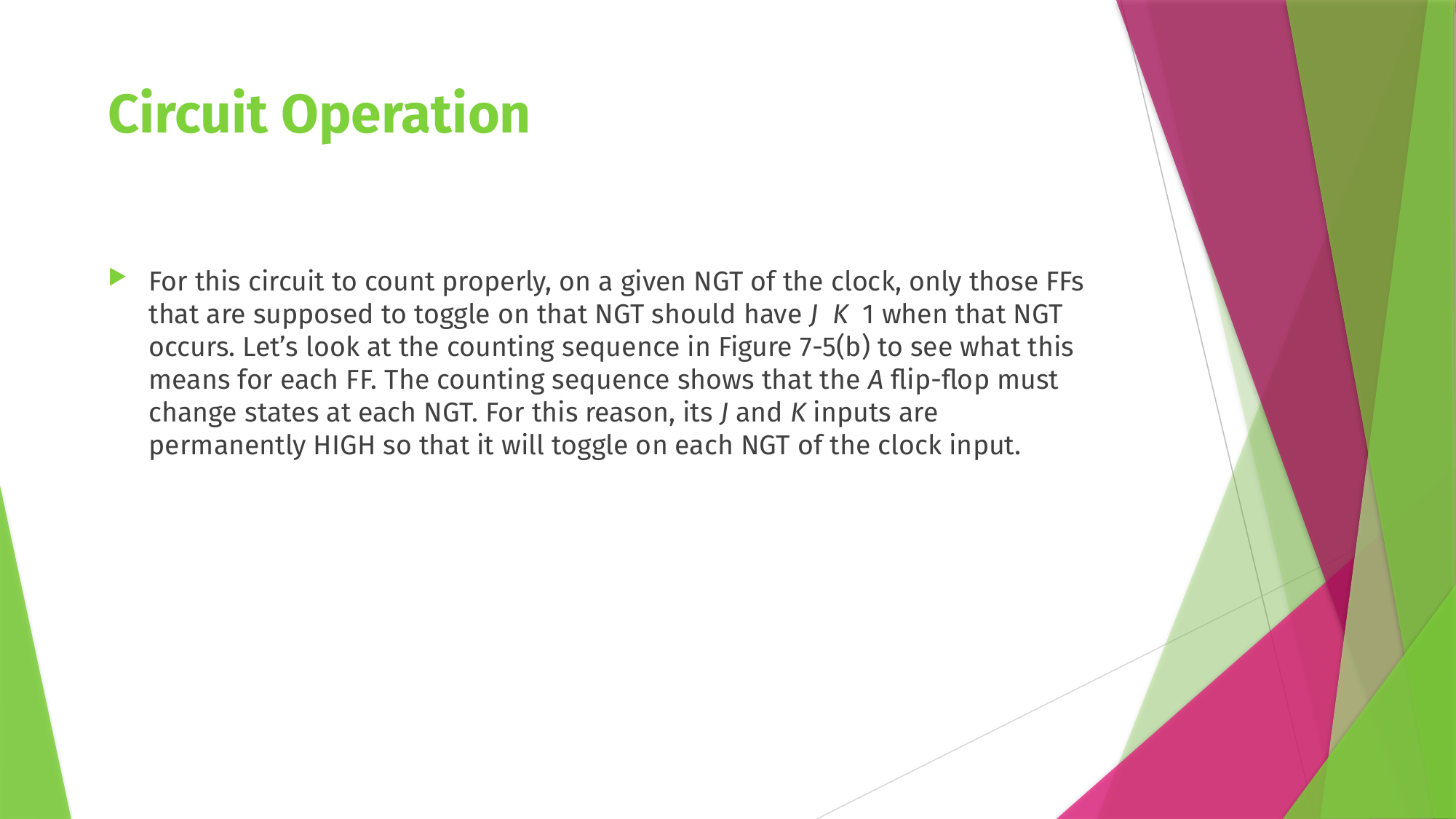

# Circuit Operation
For this circuit to count properly, on a given NGT of the clock, only those FFs that are supposed to toggle on that NGT should have J  K  1 when that NGT occurs. Let’s look at the counting sequence in Figure 7-5(b) to see what this means for each FF. The counting sequence shows that the A flip-flop must change states at each NGT. For this reason, its J and K inputs are permanently HIGH so that it will toggle on each NGT of the clock input.